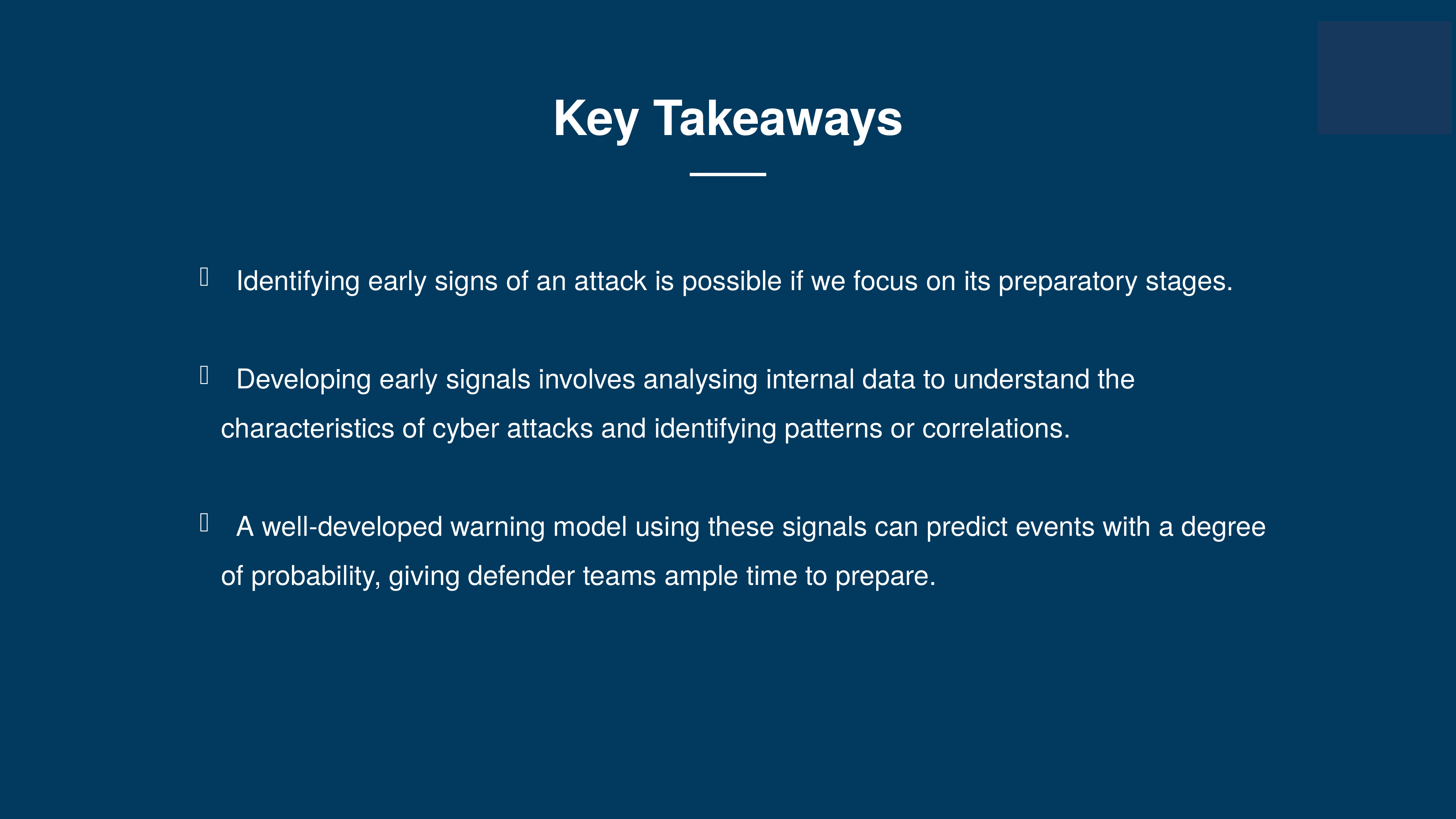

Key Takeaways
  Identifying early signs of an attack is possible if we focus on its preparatory stages.

  Developing early signals involves analysing internal data to understand the characteristics of cyber attacks and identifying patterns or correlations.

  A well-developed warning model using these signals can predict events with a degree of probability, giving defender teams ample time to prepare.